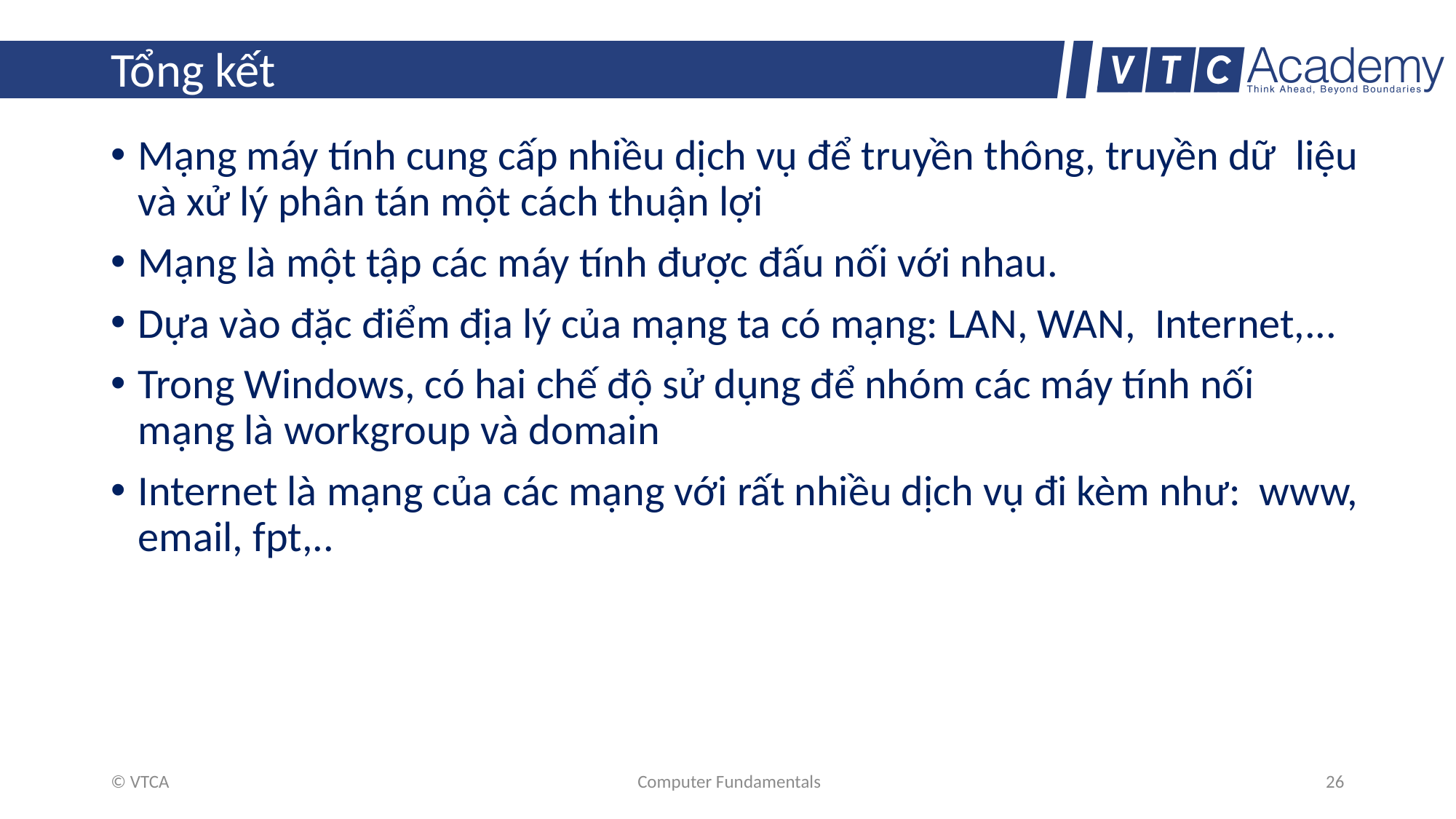

# Tổng kết
Mạng máy tính cung cấp nhiều dịch vụ để truyền thông, truyền dữ  liệu và xử lý phân tán một cách thuận lợi
Mạng là một tập các máy tính được đấu nối với nhau.
Dựa vào đặc điểm địa lý của mạng ta có mạng: LAN, WAN,  Internet,...
Trong Windows, có hai chế độ sử dụng để nhóm các máy tính nối  mạng là workgroup và domain
Internet là mạng của các mạng với rất nhiều dịch vụ đi kèm như:  www, email, fpt,..
© VTCA
Computer Fundamentals
26